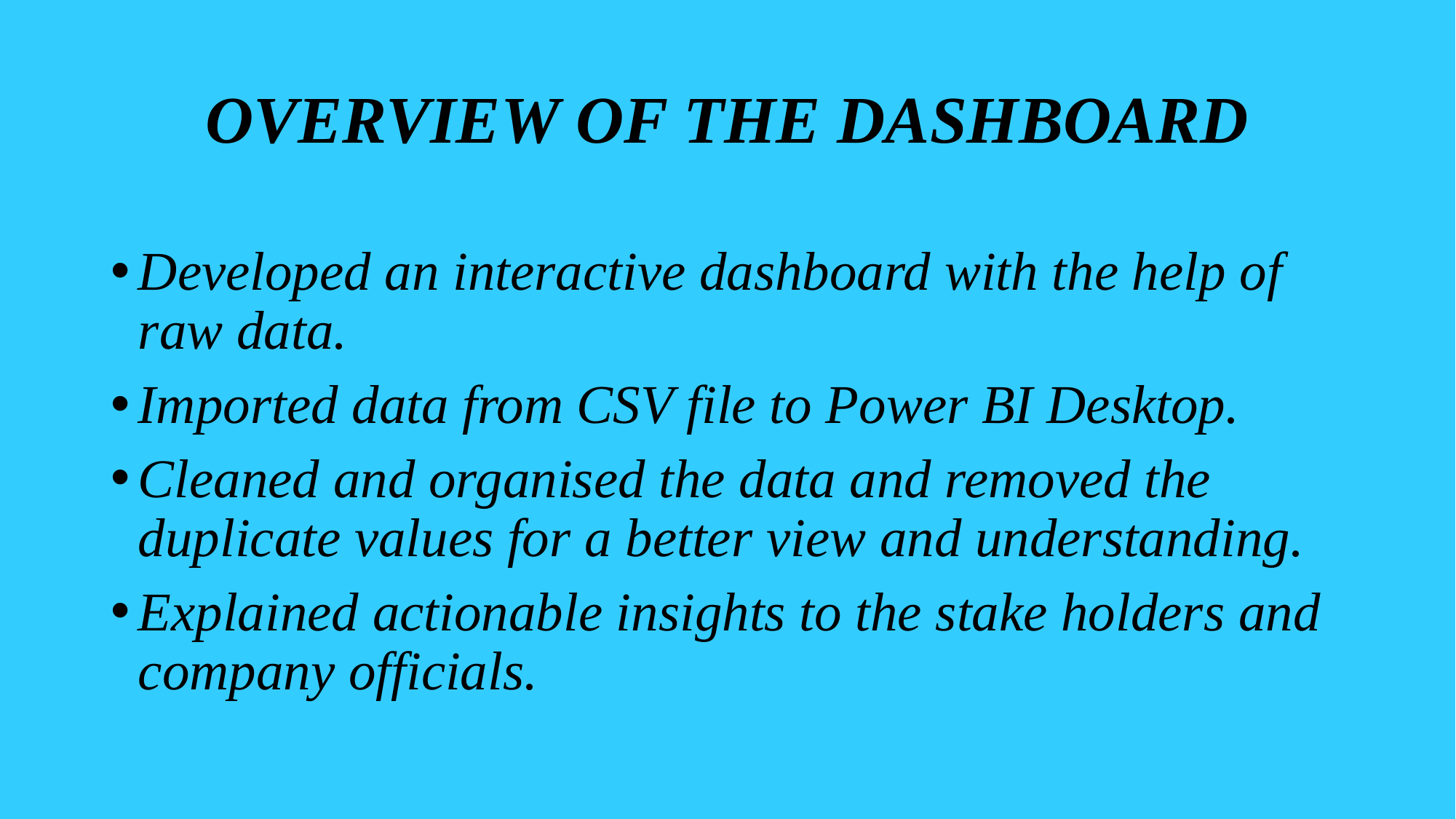

# OVERVIEW OF THE DASHBOARD
Developed an interactive dashboard with the help of raw data.
Imported data from CSV file to Power BI Desktop.
Cleaned and organised the data and removed the duplicate values for a better view and understanding.
Explained actionable insights to the stake holders and company officials.